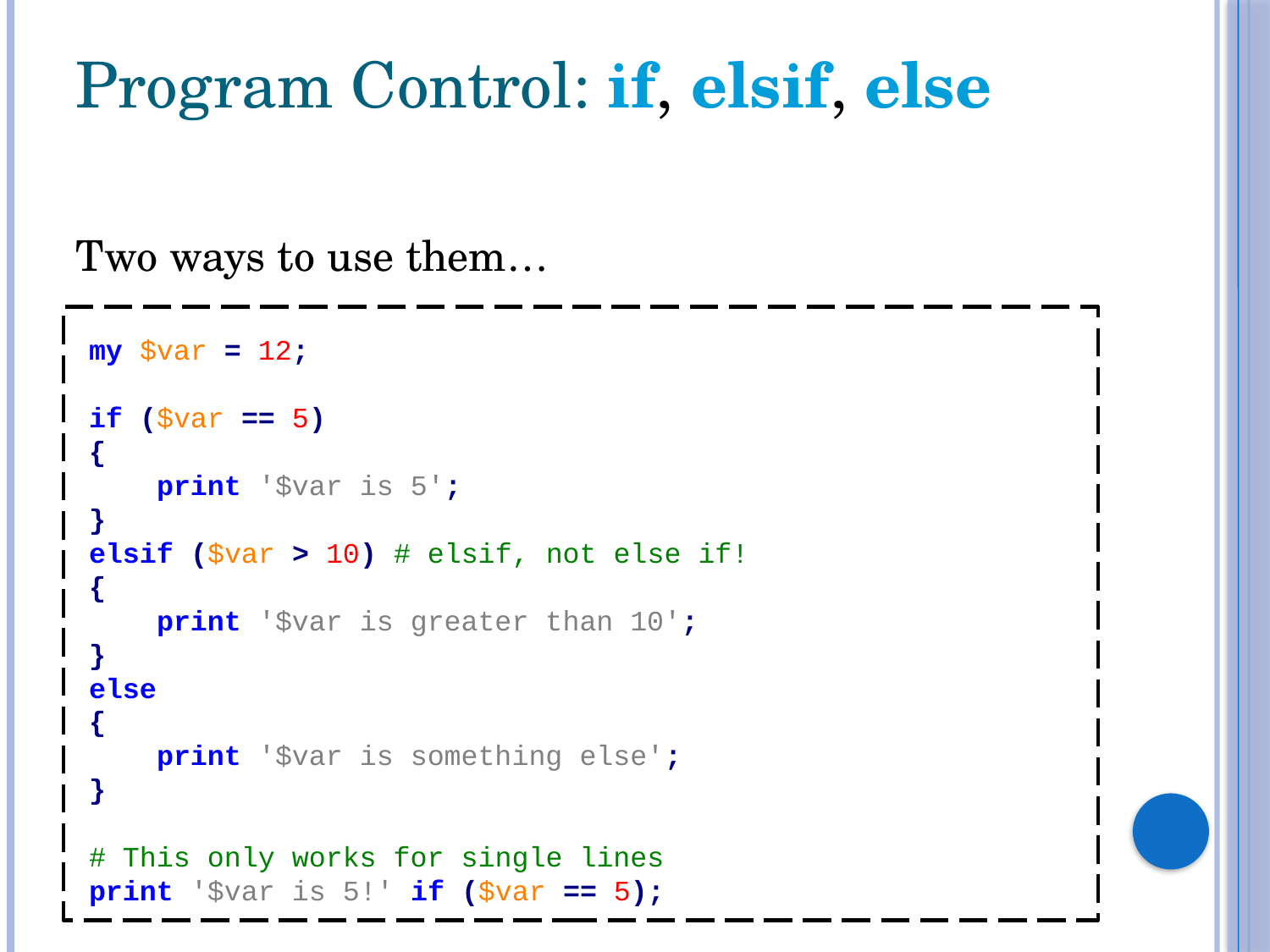

# Program Control: if, elsif, else
Two ways to use them…
my $var = 12;

if ($var == 5)
{
    print '$var is 5';
}
elsif ($var > 10) # elsif, not else if!
{
    print '$var is greater than 10';
}
else
{
    print '$var is something else';
}

# This only works for single lines
print '$var is 5!' if ($var == 5);